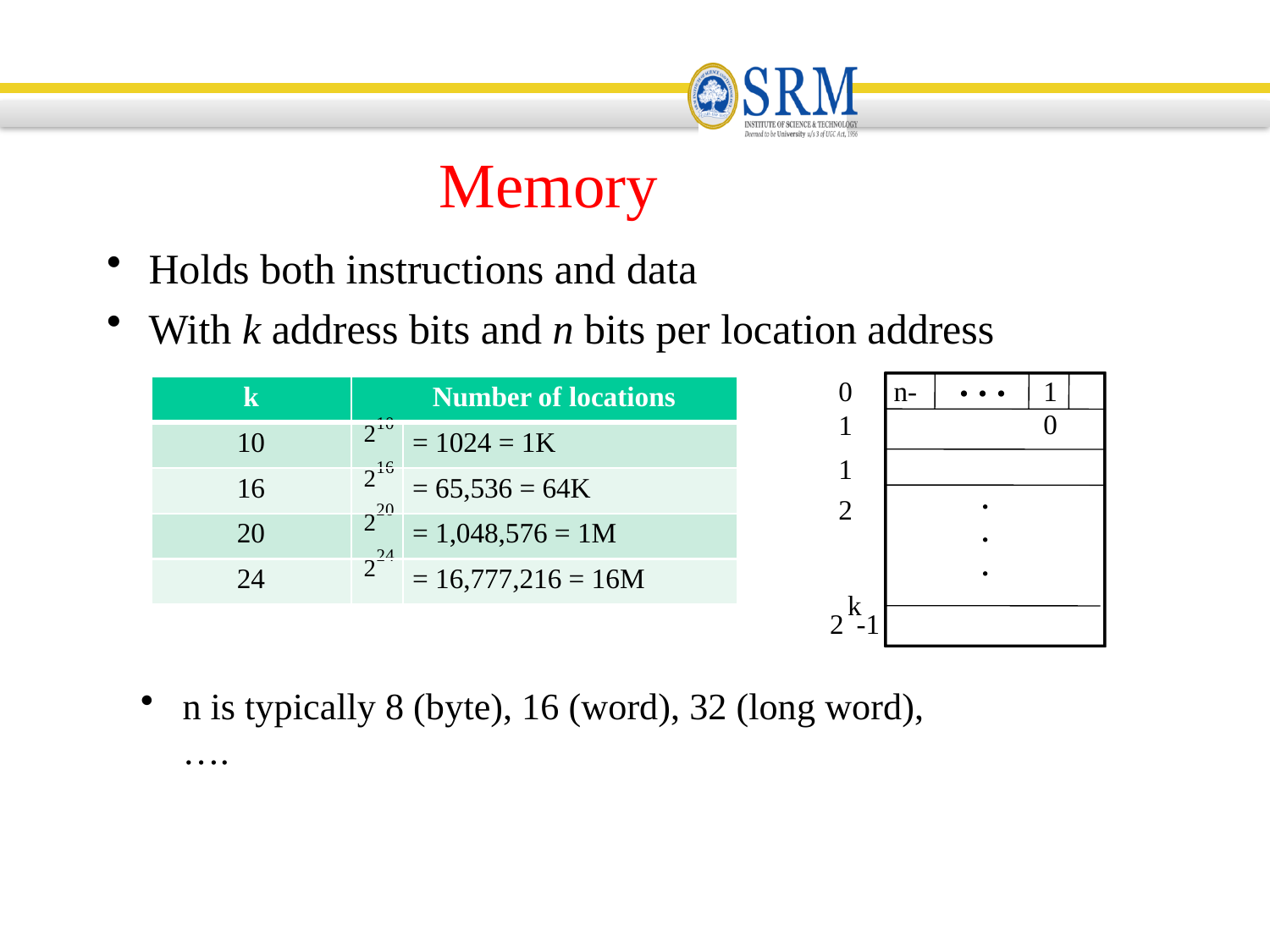

# Memory
Holds both instructions and data
With k address bits and n bits per location address
. . .
0	n-1
1
2

1	0
| k | Number of locations |  |
| --- | --- | --- |
| 10 | 210 | = 1024 = 1K |
| 16 | 216 | = 65,536 = 64K |
| 20 | 220 | = 1,048,576 = 1M |
| 24 | 224 | = 16,777,216 = 16M |

.
.
.
k
2 -1
n is typically 8 (byte), 16 (word), 32 (long word), ….